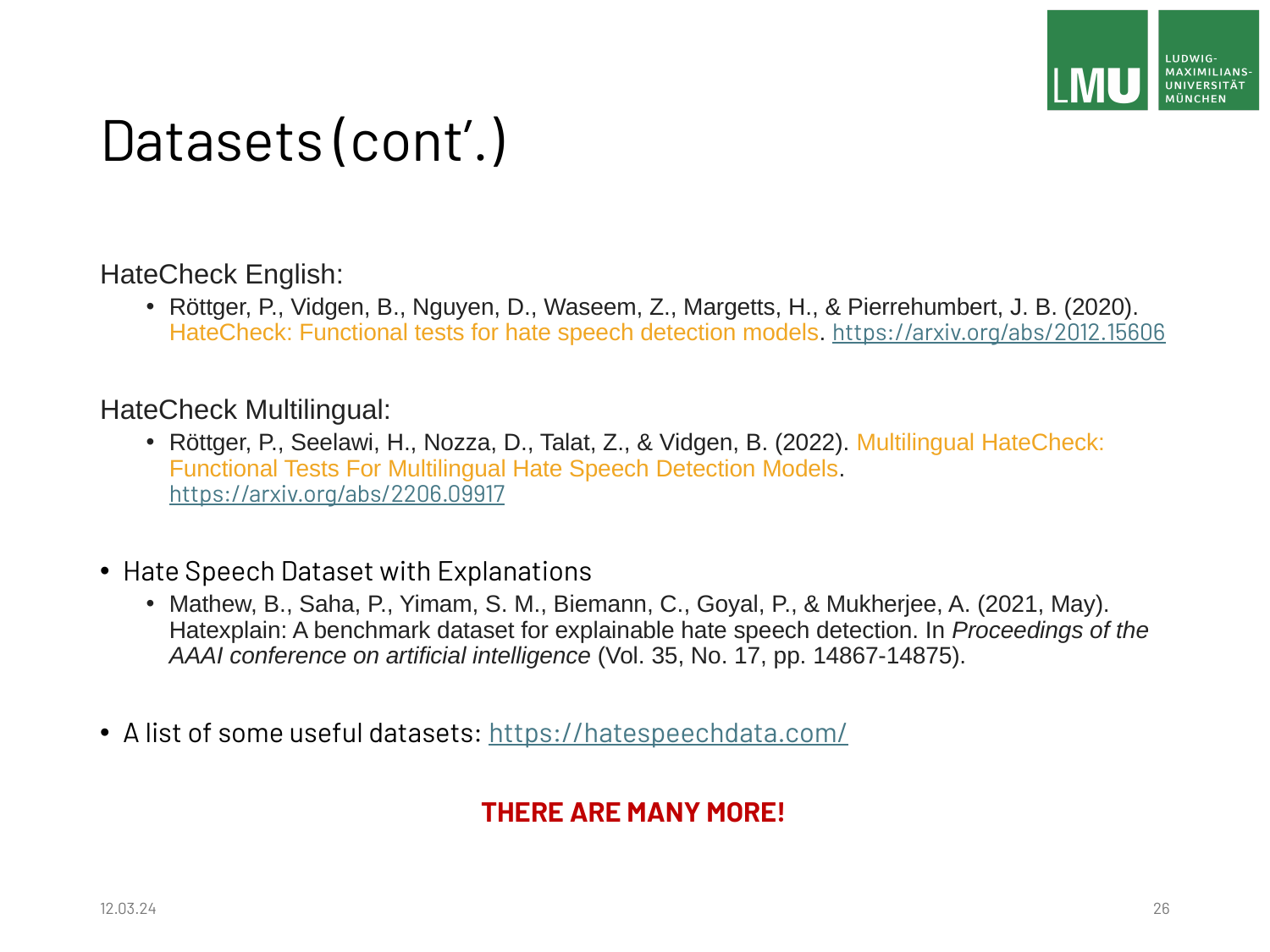

# Datasets (cont’.)
HateCheck English:
Röttger, P., Vidgen, B., Nguyen, D., Waseem, Z., Margetts, H., & Pierrehumbert, J. B. (2020). HateCheck: Functional tests for hate speech detection models. https://arxiv.org/abs/2012.15606

HateCheck Multilingual:
Röttger, P., Seelawi, H., Nozza, D., Talat, Z., & Vidgen, B. (2022). Multilingual HateCheck: Functional Tests For Multilingual Hate Speech Detection Models. https://arxiv.org/abs/2206.09917

Hate Speech Dataset with Explanations
Mathew, B., Saha, P., Yimam, S. M., Biemann, C., Goyal, P., & Mukherjee, A. (2021, May). Hatexplain: A benchmark dataset for explainable hate speech detection. In Proceedings of the AAAI conference on artificial intelligence (Vol. 35, No. 17, pp. 14867-14875).

A list of some useful datasets: https://hatespeechdata.com/

				THERE ARE MANY MORE!

12.03.24
26